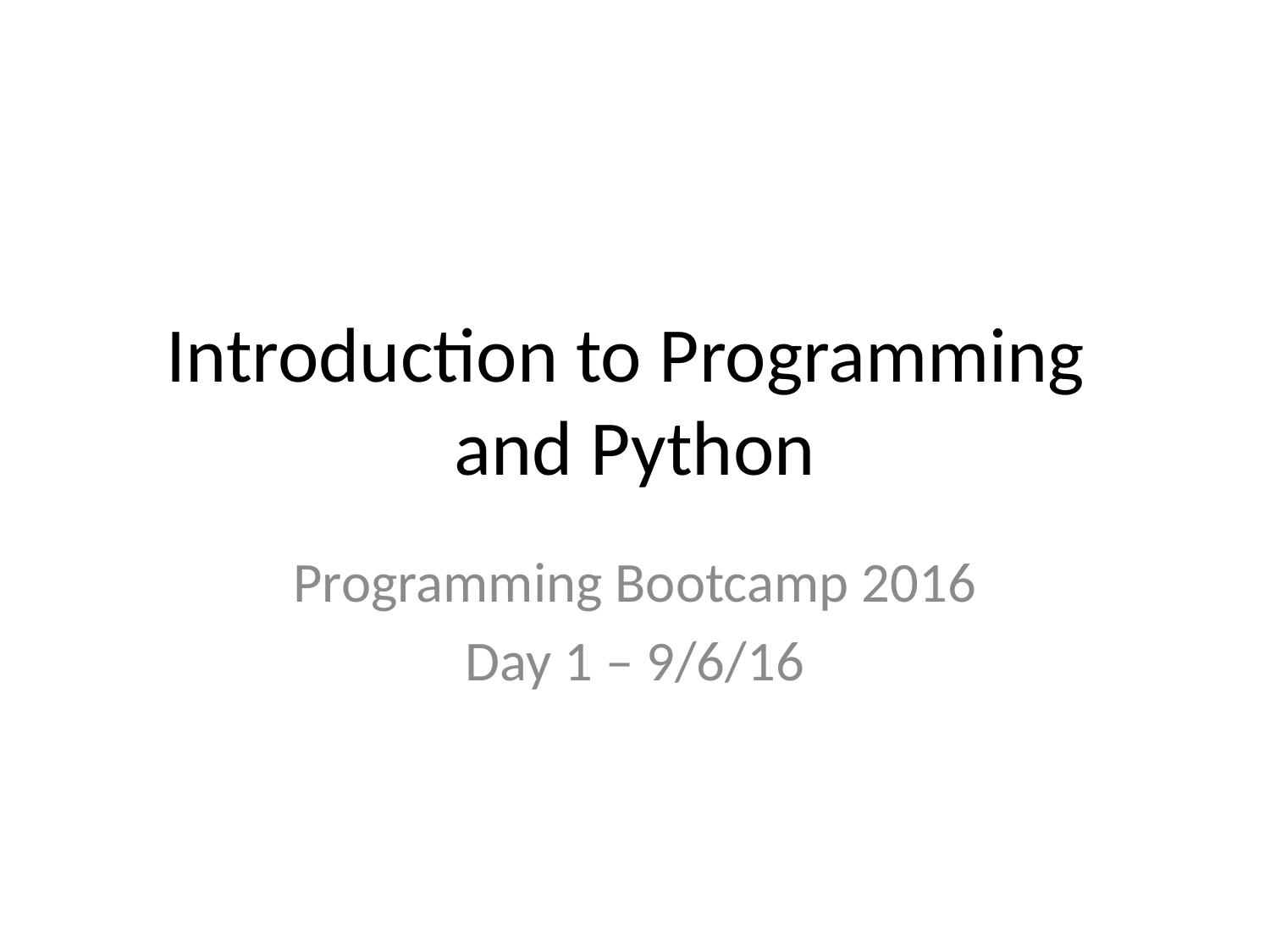

# Introduction to Programming and Python
Programming Bootcamp 2016
Day 1 – 9/6/16